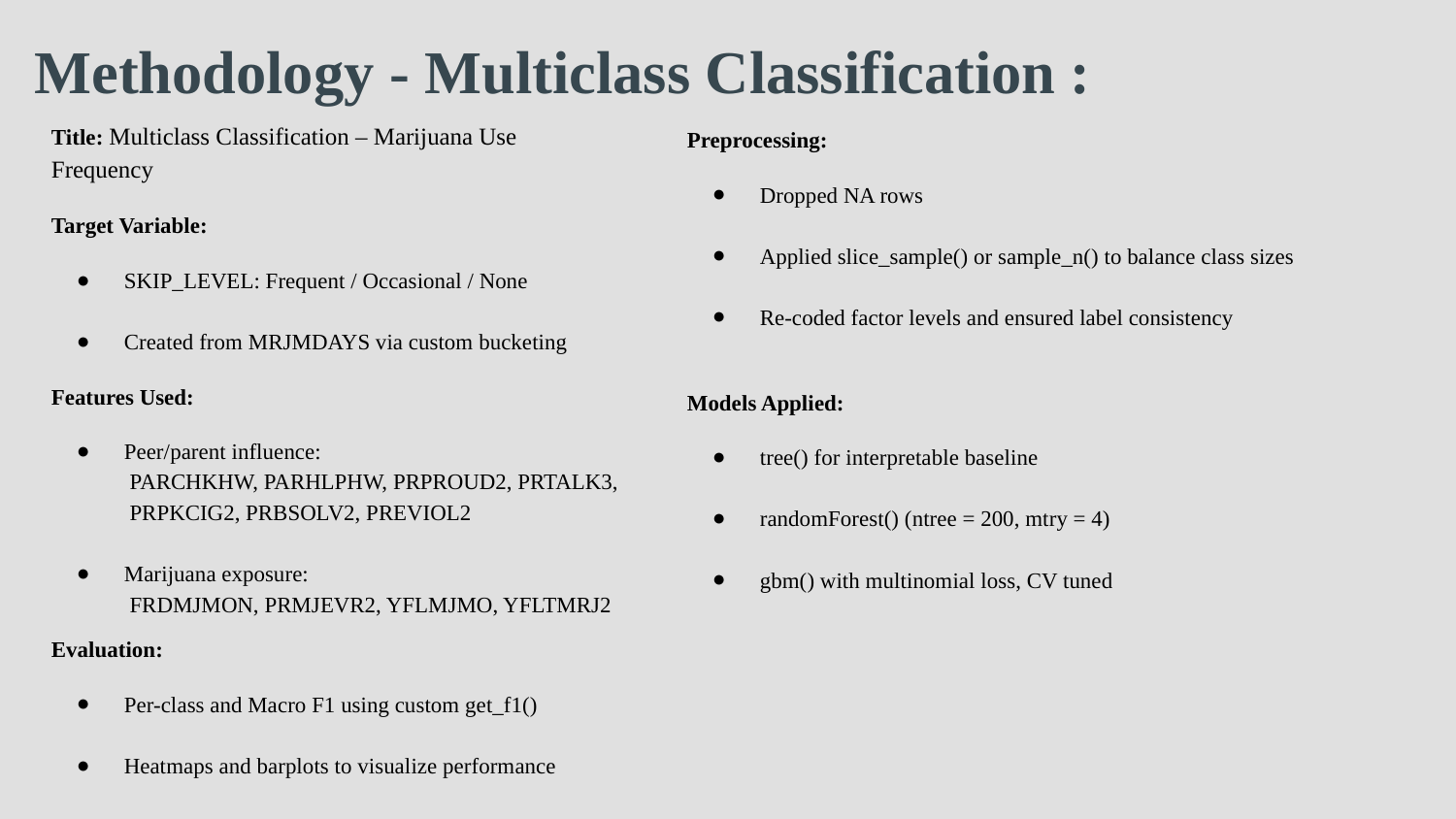

Title: Multiclass Classification – Marijuana Use Frequency
Target Variable:
SKIP_LEVEL: Frequent / Occasional / None
Created from MRJMDAYS via custom bucketing
Features Used:
Peer/parent influence:
 PARCHKHW, PARHLPHW, PRPROUD2, PRTALK3,
 PRPKCIG2, PRBSOLV2, PREVIOL2
Marijuana exposure:
 FRDMJMON, PRMJEVR2, YFLMJMO, YFLTMRJ2

Preprocessing:
Dropped NA rows
Applied slice_sample() or sample_n() to balance class sizes
Re-coded factor levels and ensured label consistency
Models Applied:
tree() for interpretable baseline
randomForest() (ntree = 200, mtry = 4)
gbm() with multinomial loss, CV tuned

# Methodology - Multiclass Classification :

Evaluation:
Per-class and Macro F1 using custom get_f1()
Heatmaps and barplots to visualize performance